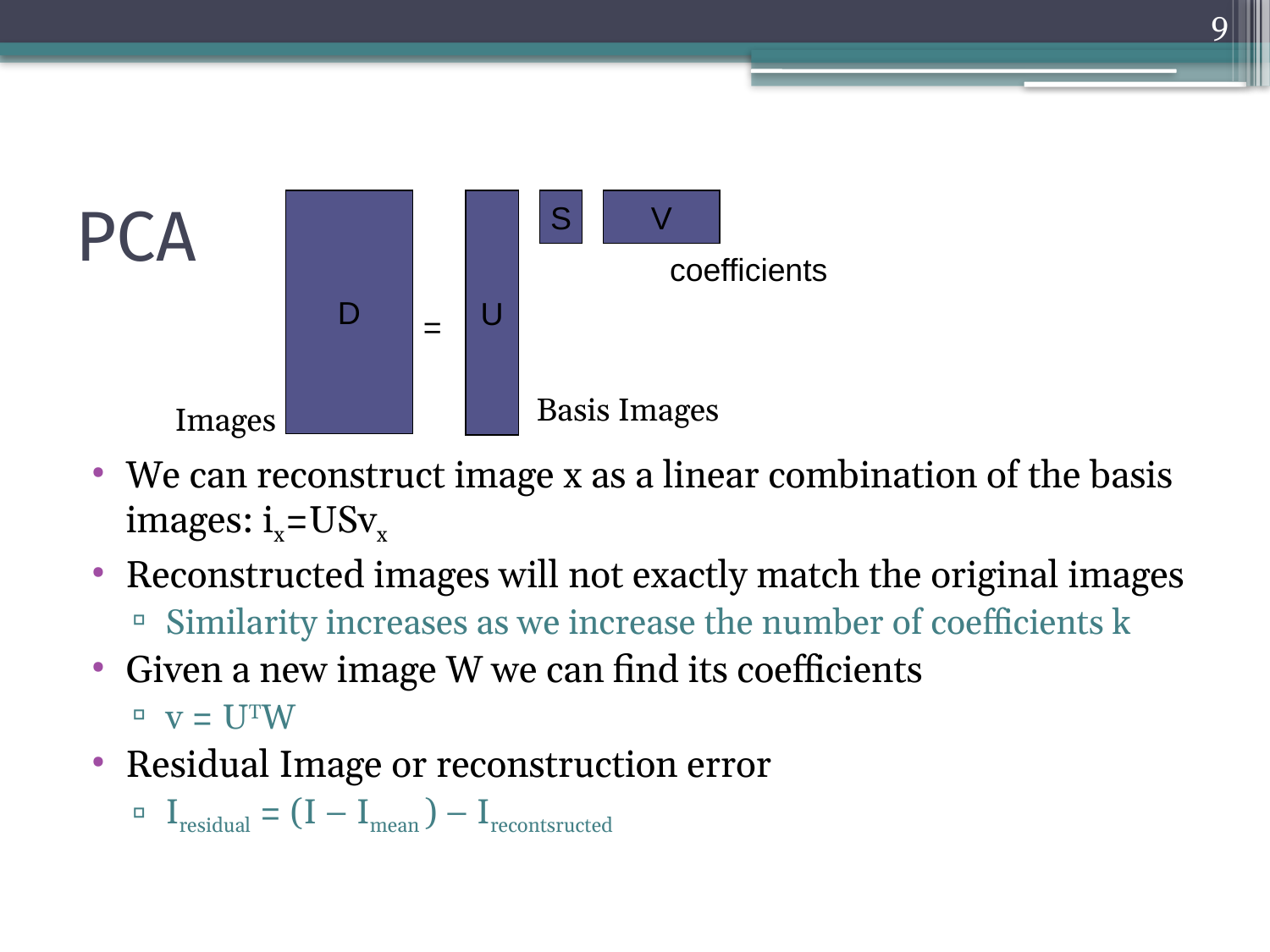

9
# PCA
D
U
S
V
coefficients
=
Basis Images
Images
We can reconstruct image x as a linear combination of the basis images: ix=USvx
Reconstructed images will not exactly match the original images
Similarity increases as we increase the number of coefficients k
Given a new image W we can find its coefficients
v = UTW
Residual Image or reconstruction error
Iresidual = (I – Imean ) – Irecontsructed